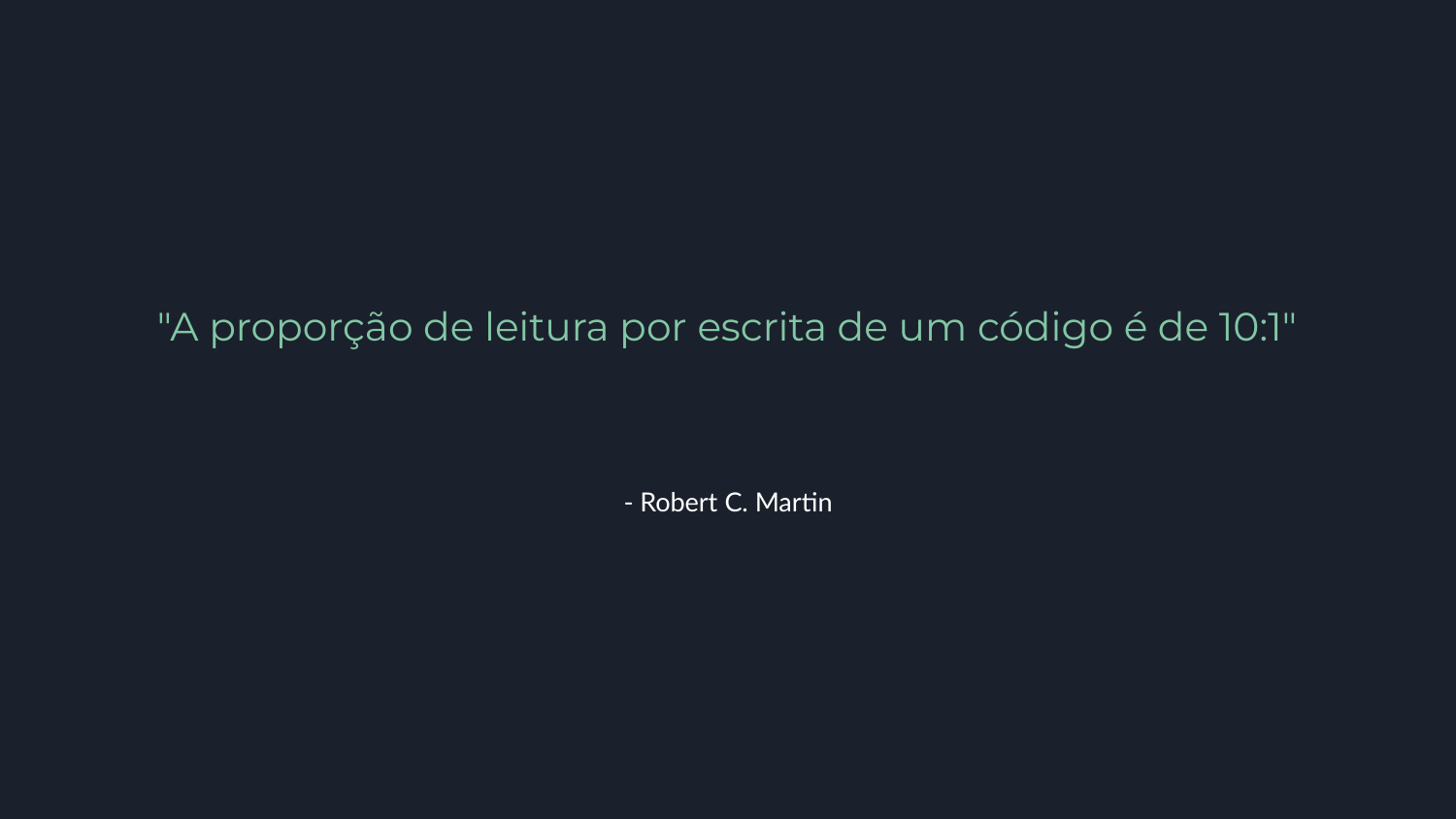

"A proporção de leitura por escrita de um código é de 10:1"
- Robert C. Martin